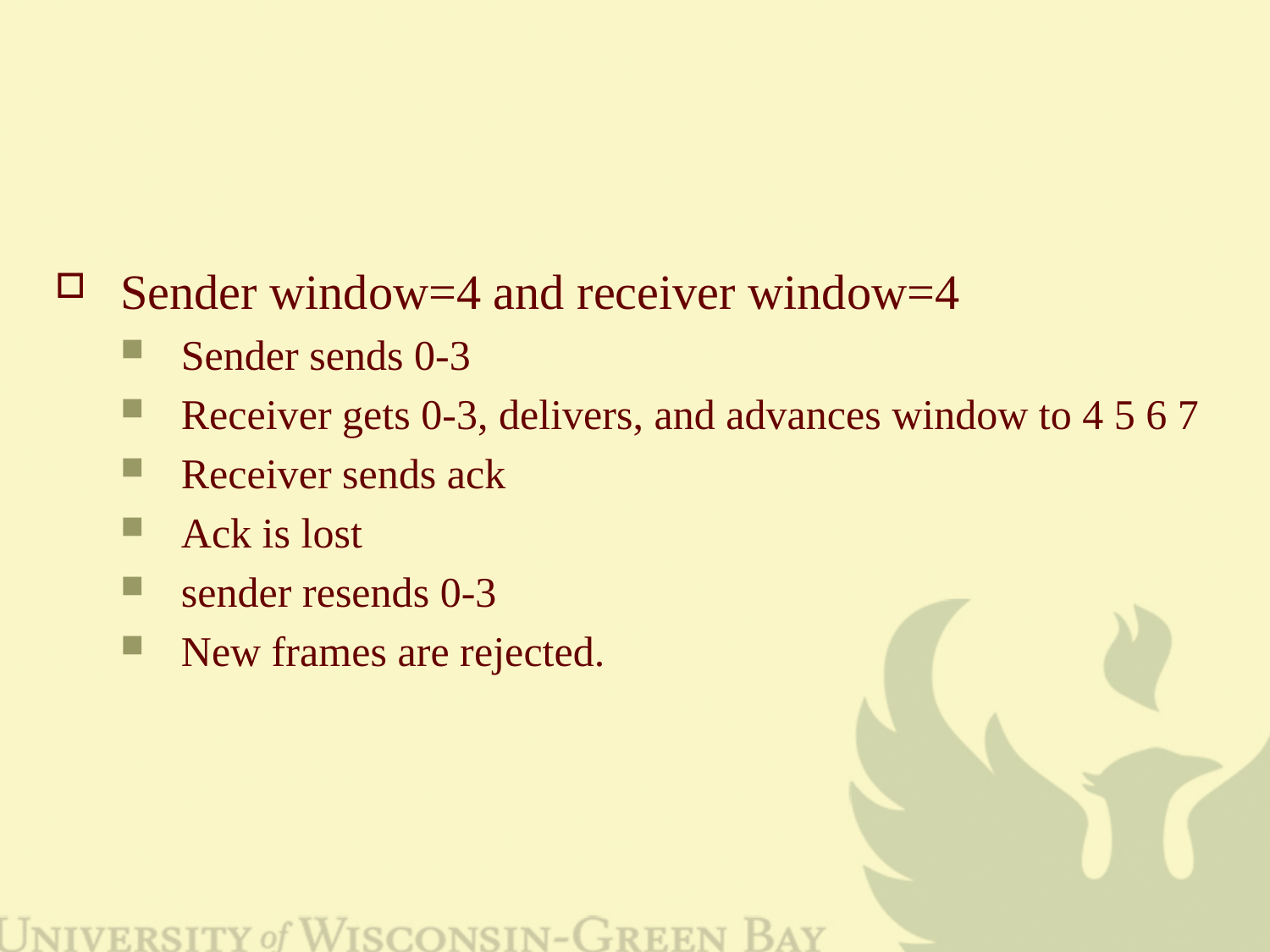

#
Sender window=4 and receiver window=4
Sender sends 0-3
Receiver gets 0-3, delivers, and advances window to 4 5 6 7
Receiver sends ack
Ack is lost
sender resends 0-3
New frames are rejected.